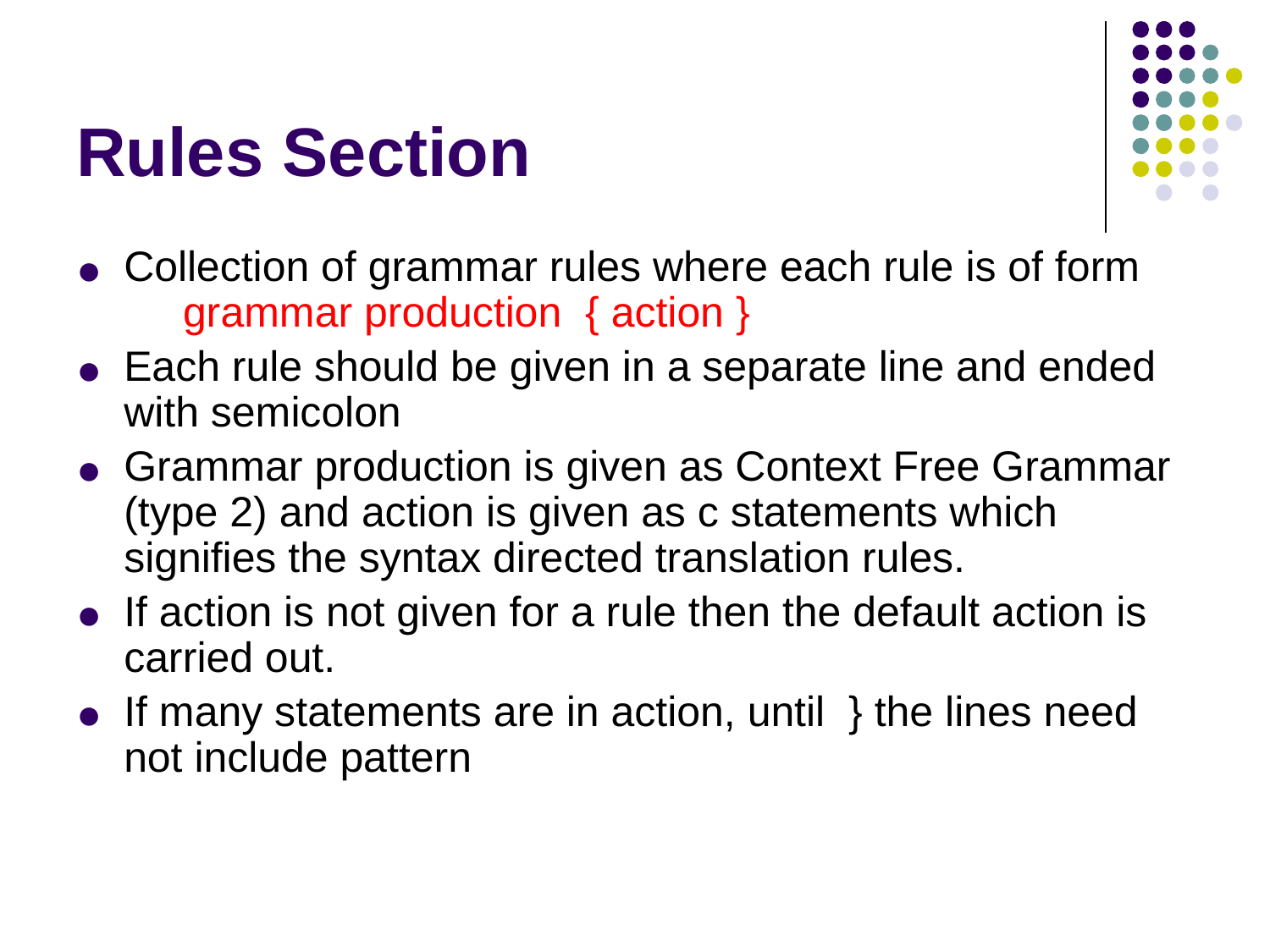

# Rules Section
Collection of grammar rules where each rule is of form
     grammar production  { action }
Each rule should be given in a separate line and ended with semicolon
Grammar production is given as Context Free Grammar (type 2) and action is given as c statements which signifies the syntax directed translation rules.
If action is not given for a rule then the default action is carried out.
If many statements are in action, until  } the lines need not include pattern